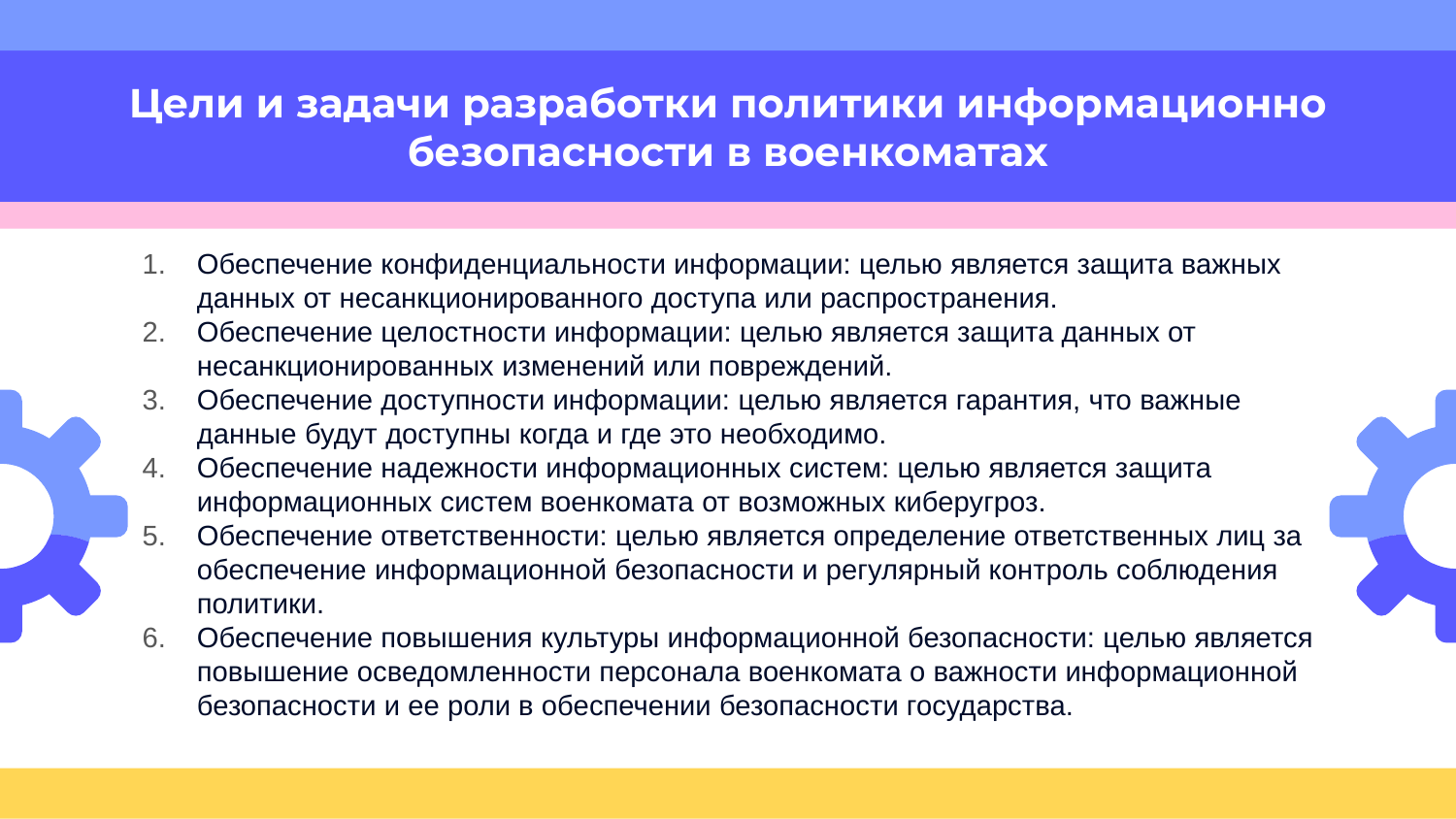

# Цели и задачи разработки политики информационно безопасности в военкоматах
Обеспечение конфиденциальности информации: целью является защита важных данных от несанкционированного доступа или распространения.
Обеспечение целостности информации: целью является защита данных от несанкционированных изменений или повреждений.
Обеспечение доступности информации: целью является гарантия, что важные данные будут доступны когда и где это необходимо.
Обеспечение надежности информационных систем: целью является защита информационных систем военкомата от возможных киберугроз.
Обеспечение ответственности: целью является определение ответственных лиц за обеспечение информационной безопасности и регулярный контроль соблюдения политики.
Обеспечение повышения культуры информационной безопасности: целью является повышение осведомленности персонала военкомата о важности информационной безопасности и ее роли в обеспечении безопасности государства.